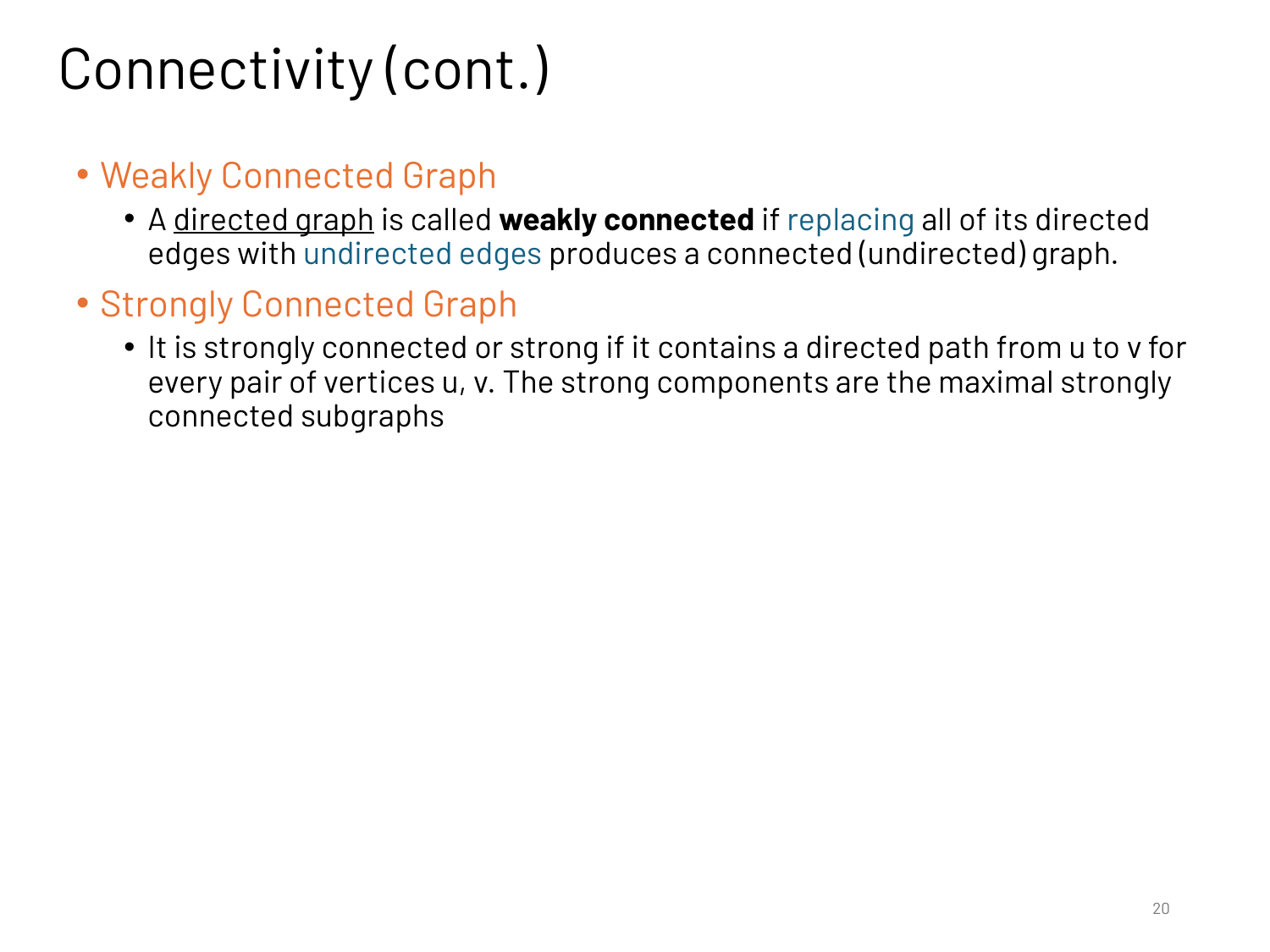

# Connectivity (cont.)
Weakly Connected Graph
A directed graph is called weakly connected if replacing all of its directed edges with undirected edges produces a connected (undirected) graph.
Strongly Connected Graph
It is strongly connected or strong if it contains a directed path from u to v for every pair of vertices u, v. The strong components are the maximal strongly connected subgraphs
20